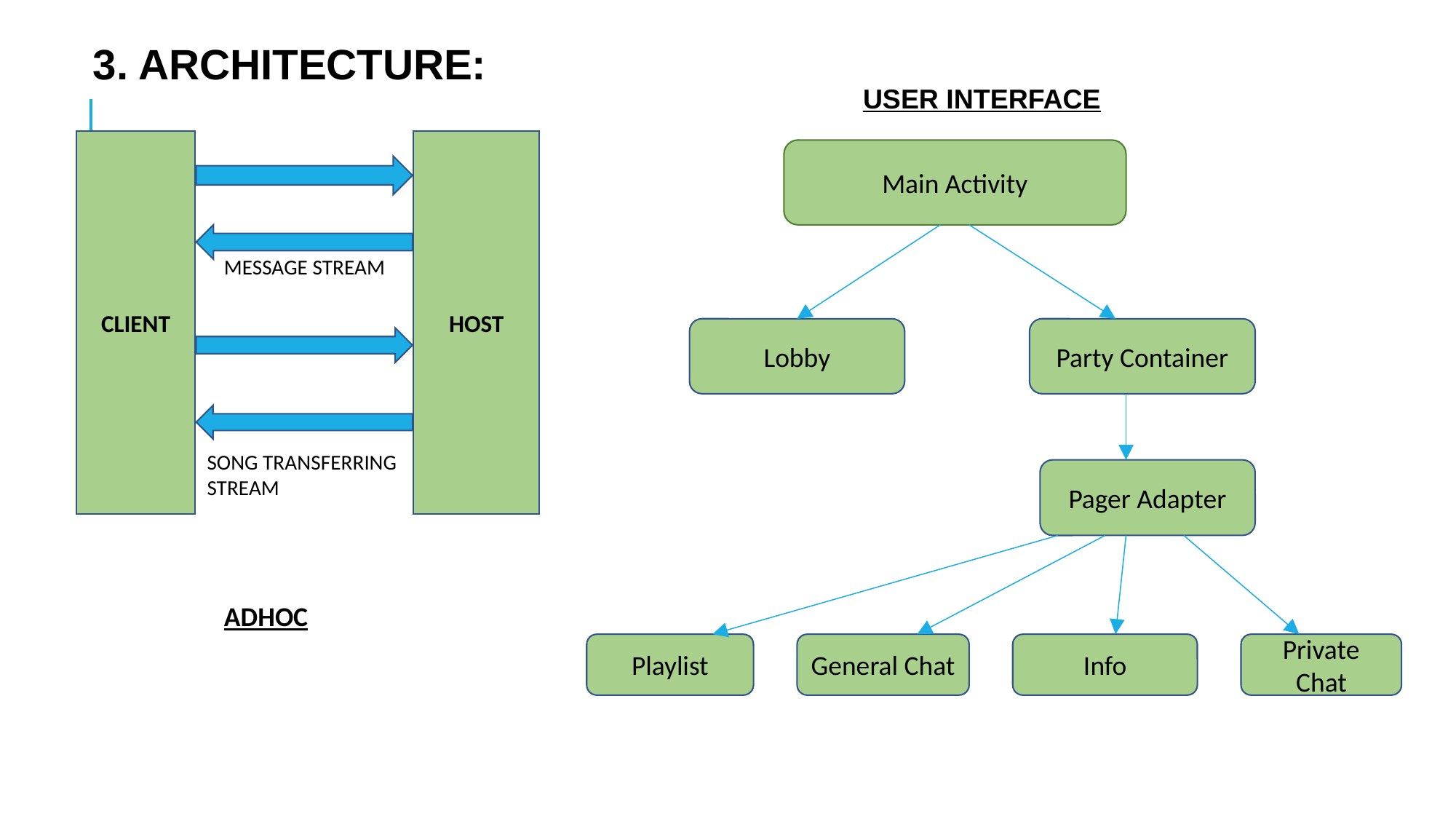

3. ARCHITECTURE:
USER INTERFACE
CLIENT
HOST
Main Activity

MESSAGE STREAM
Party Container
Lobby

SONG TRANSFERRING STREAM
Pager Adapter
ADHOC
Playlist
General Chat
Info
Private Chat